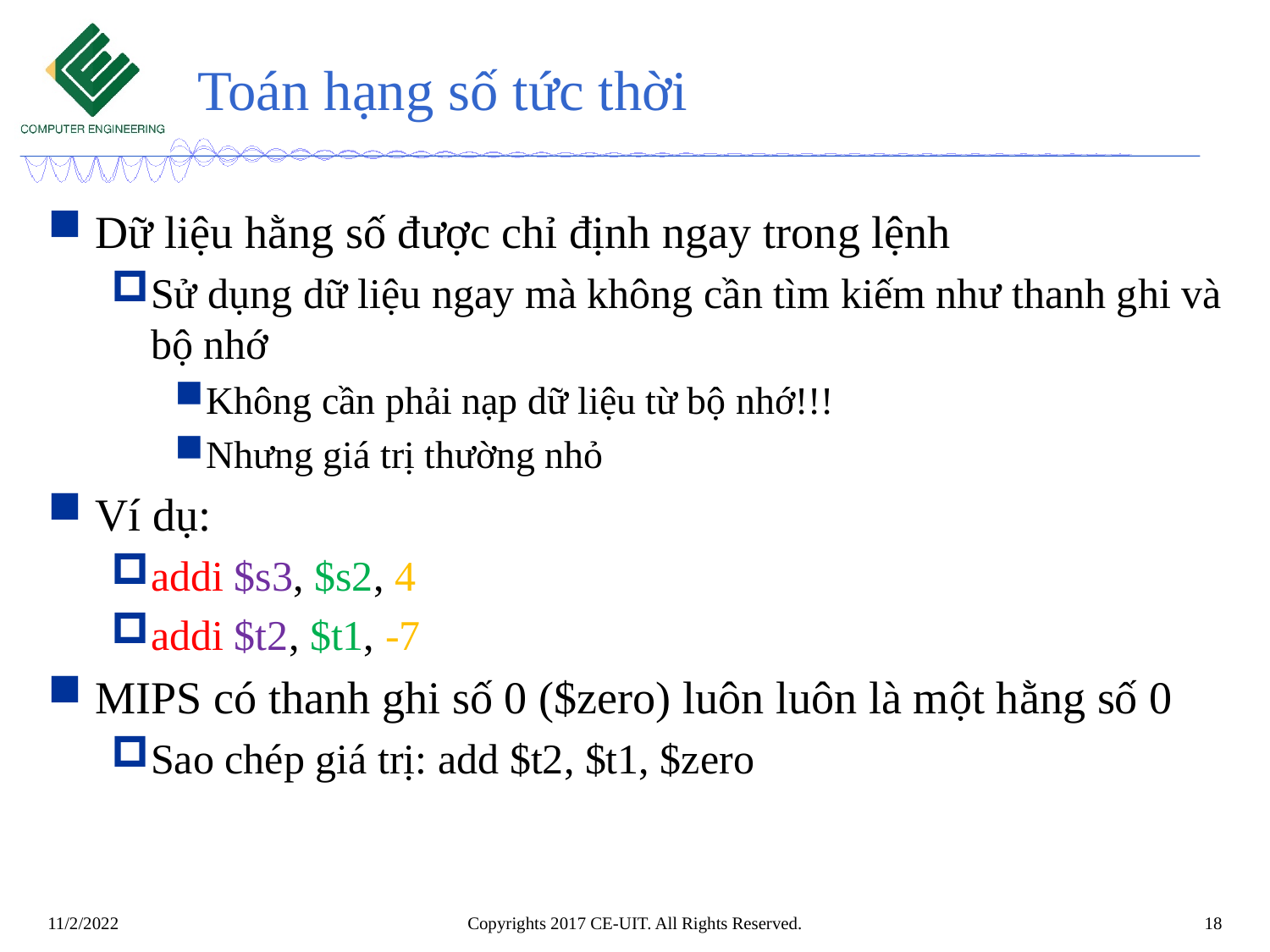

# Toán hạng số tức thời
Dữ liệu hằng số được chỉ định ngay trong lệnh
Sử dụng dữ liệu ngay mà không cần tìm kiếm như thanh ghi và bộ nhớ
Không cần phải nạp dữ liệu từ bộ nhớ!!!
Nhưng giá trị thường nhỏ
Ví dụ:
addi $s3, $s2, 4
addi $t2, $t1, -7
MIPS có thanh ghi số 0 ($zero) luôn luôn là một hằng số 0
Sao chép giá trị: add $t2, $t1, $zero
Copyrights 2017 CE-UIT. All Rights Reserved.
18
11/2/2022